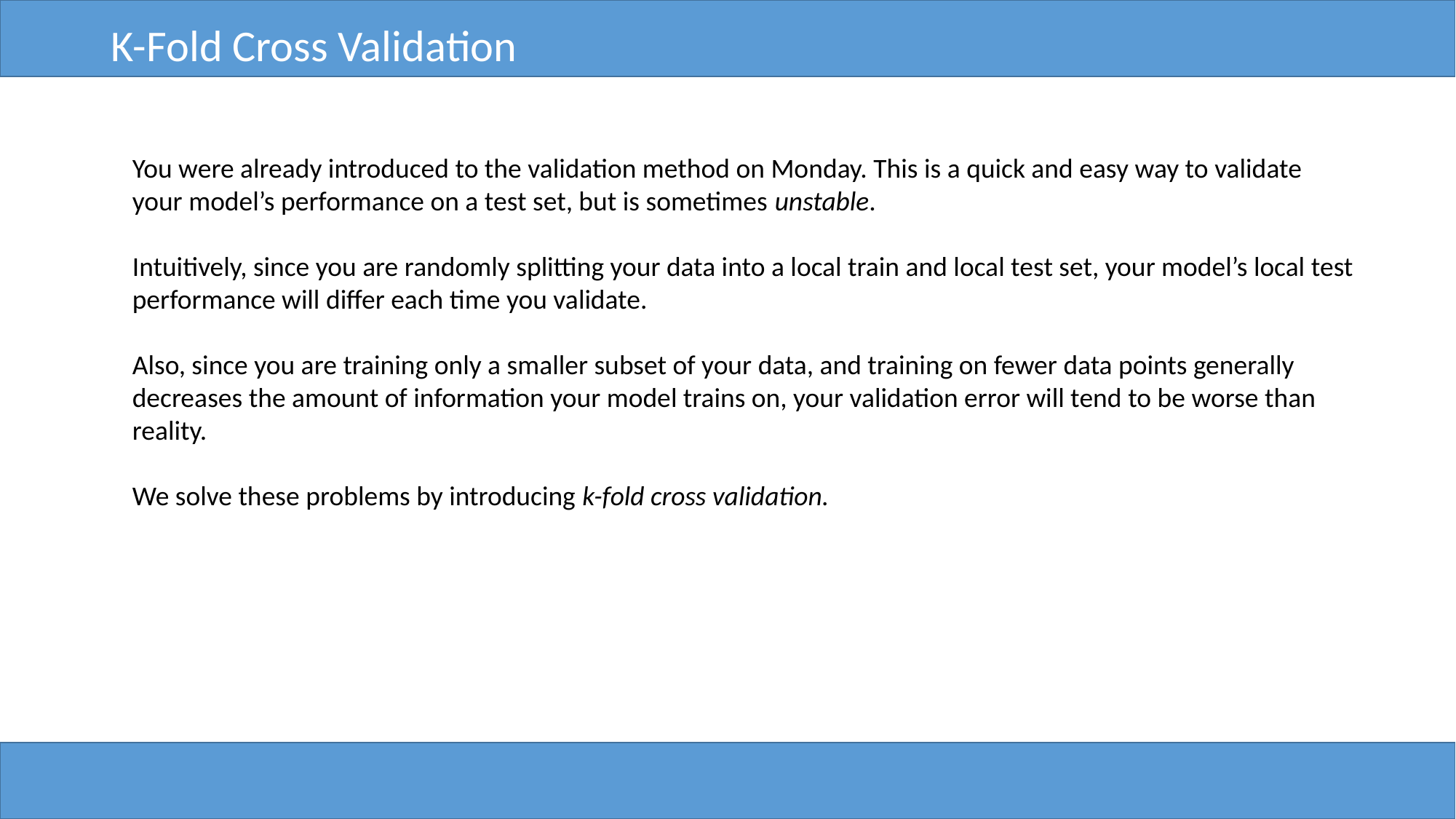

# K-Fold Cross Validation
You were already introduced to the validation method on Monday. This is a quick and easy way to validate
your model’s performance on a test set, but is sometimes unstable.

Intuitively, since you are randomly splitting your data into a local train and local test set, your model’s local test
performance will differ each time you validate.

Also, since you are training only a smaller subset of your data, and training on fewer data points generally
decreases the amount of information your model trains on, your validation error will tend to be worse than
reality.

We solve these problems by introducing k-fold cross validation.